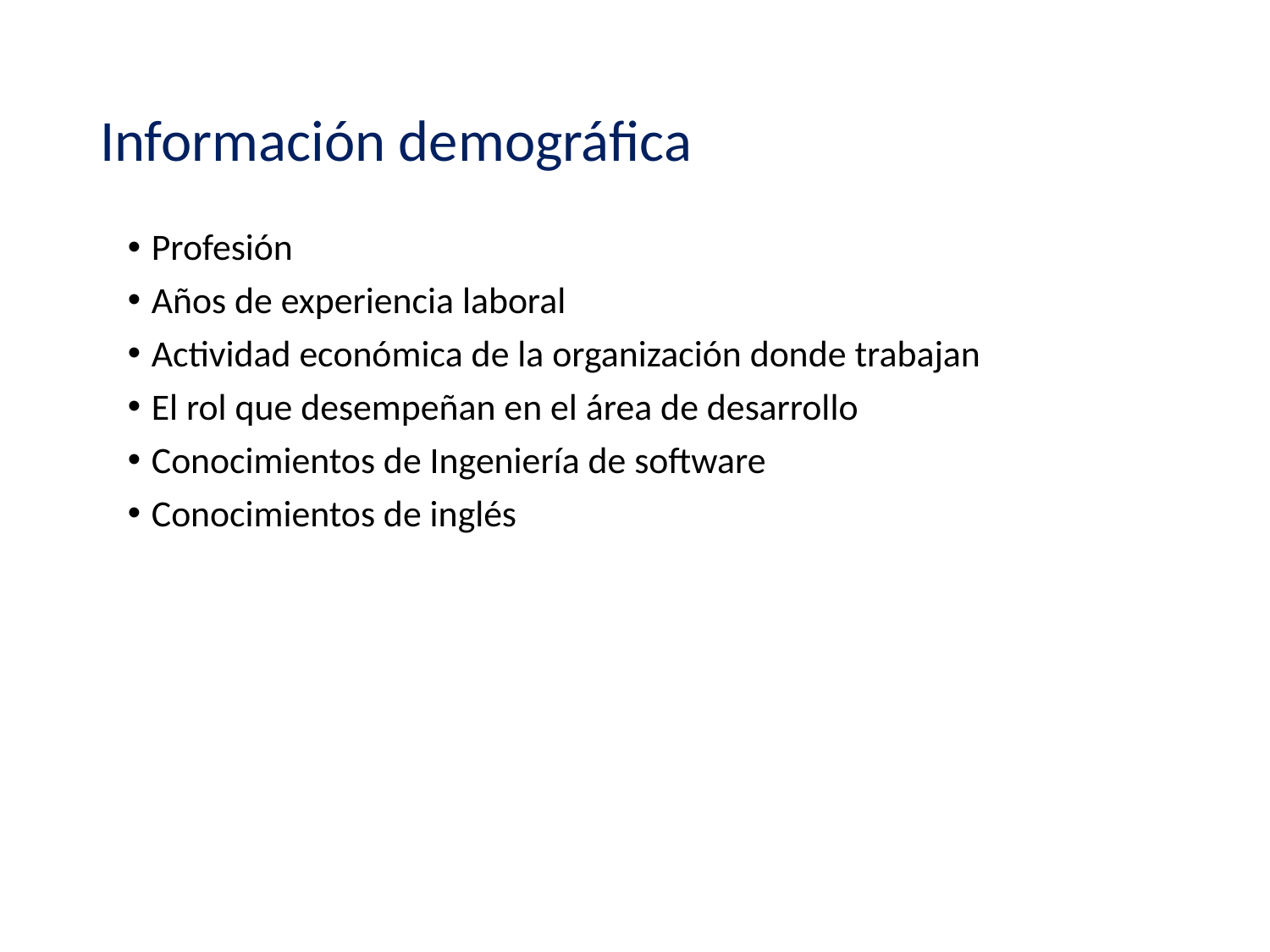

# Información demográfica
Profesión
Años de experiencia laboral
Actividad económica de la organización donde trabajan
El rol que desempeñan en el área de desarrollo
Conocimientos de Ingeniería de software
Conocimientos de inglés